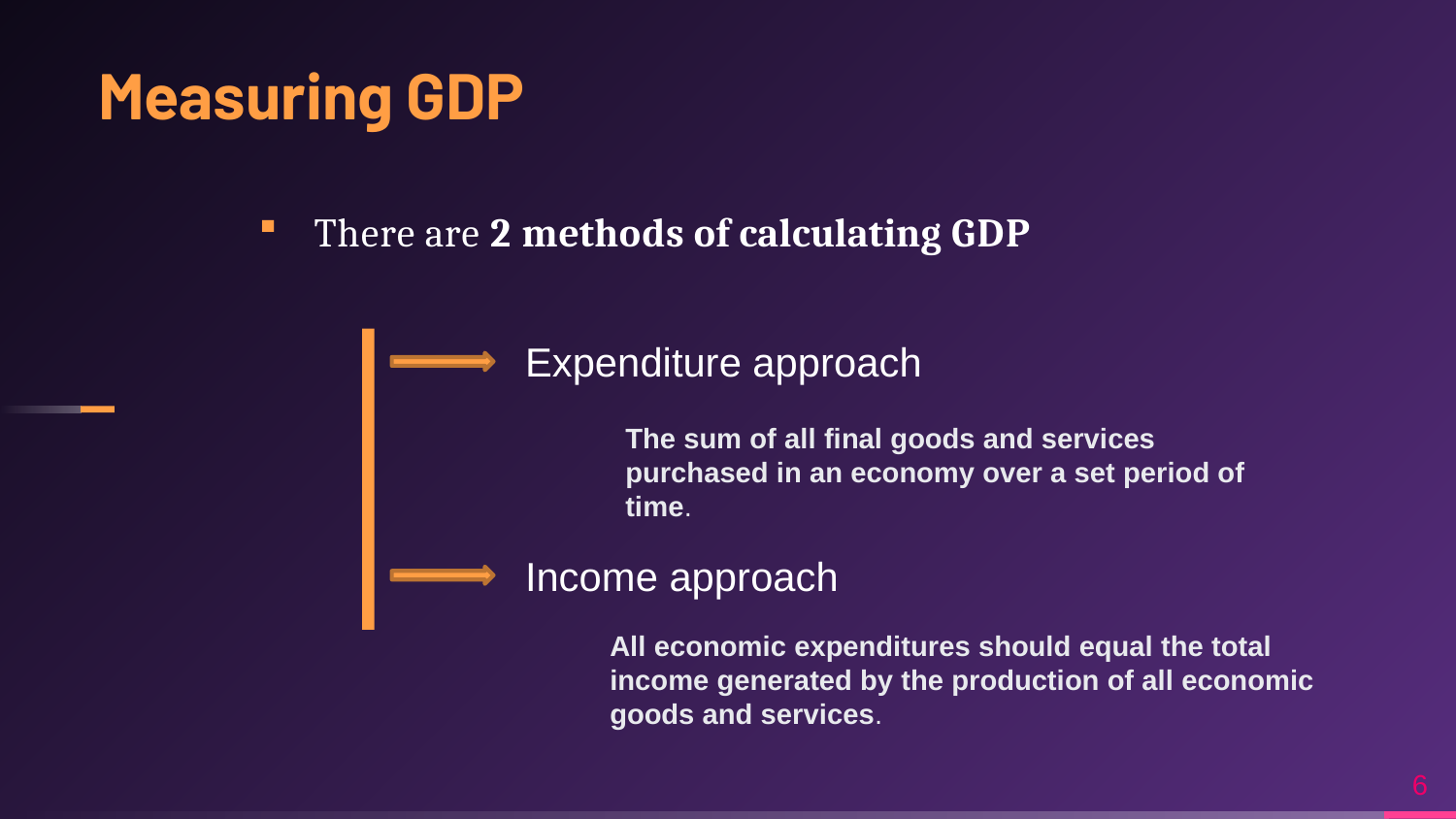

# Measuring GDP
There are 2 methods of calculating GDP

Expenditure approach

The sum of all final goods and services purchased in an economy over a set period of time.
Income approach

All economic expenditures should equal the total income generated by the production of all economic goods and services.
6